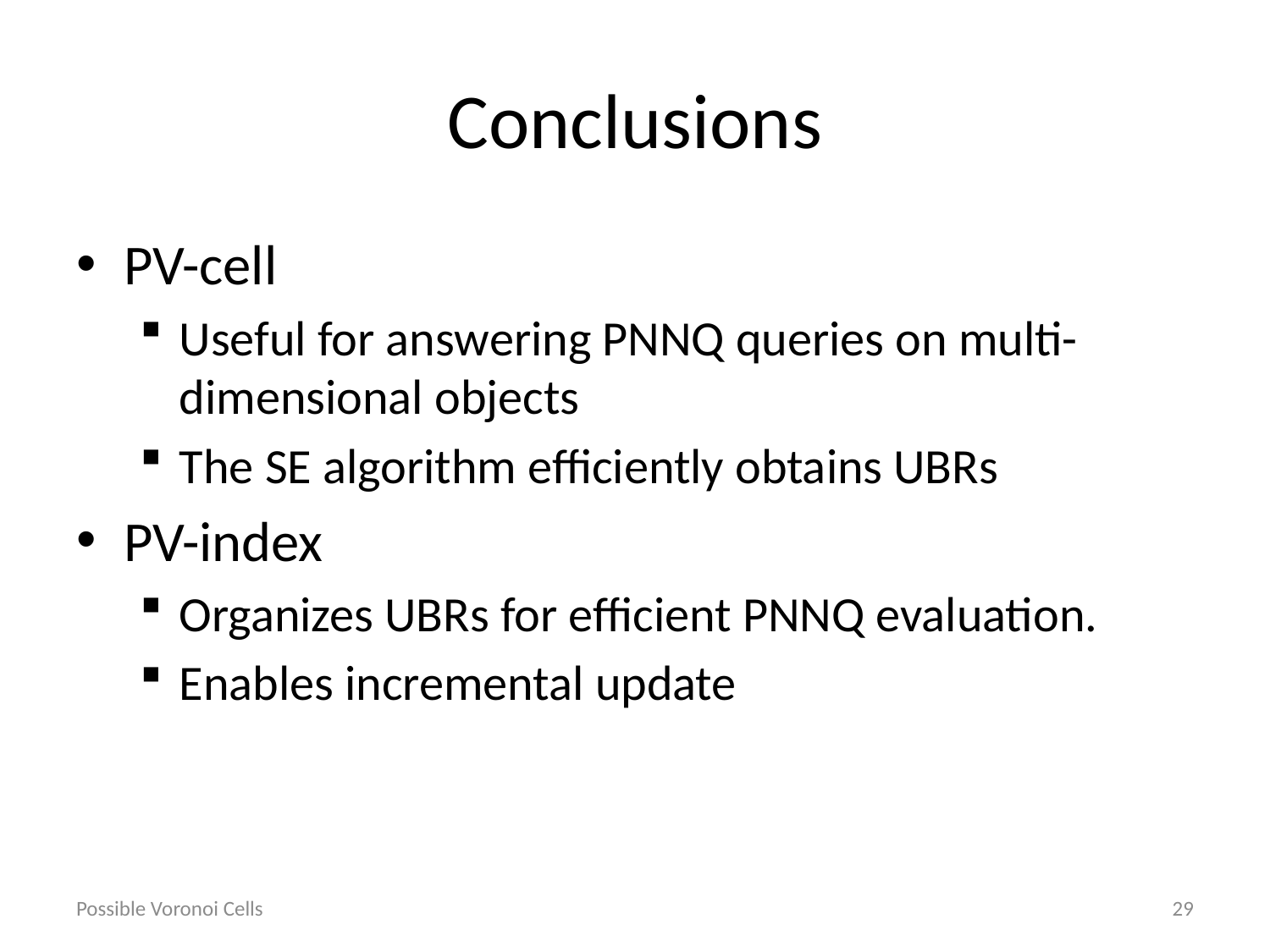

# Conclusions
PV-cell
Useful for answering PNNQ queries on multi-dimensional objects
The SE algorithm efficiently obtains UBRs
PV-index
Organizes UBRs for efficient PNNQ evaluation.
Enables incremental update
Possible Voronoi Cells
29